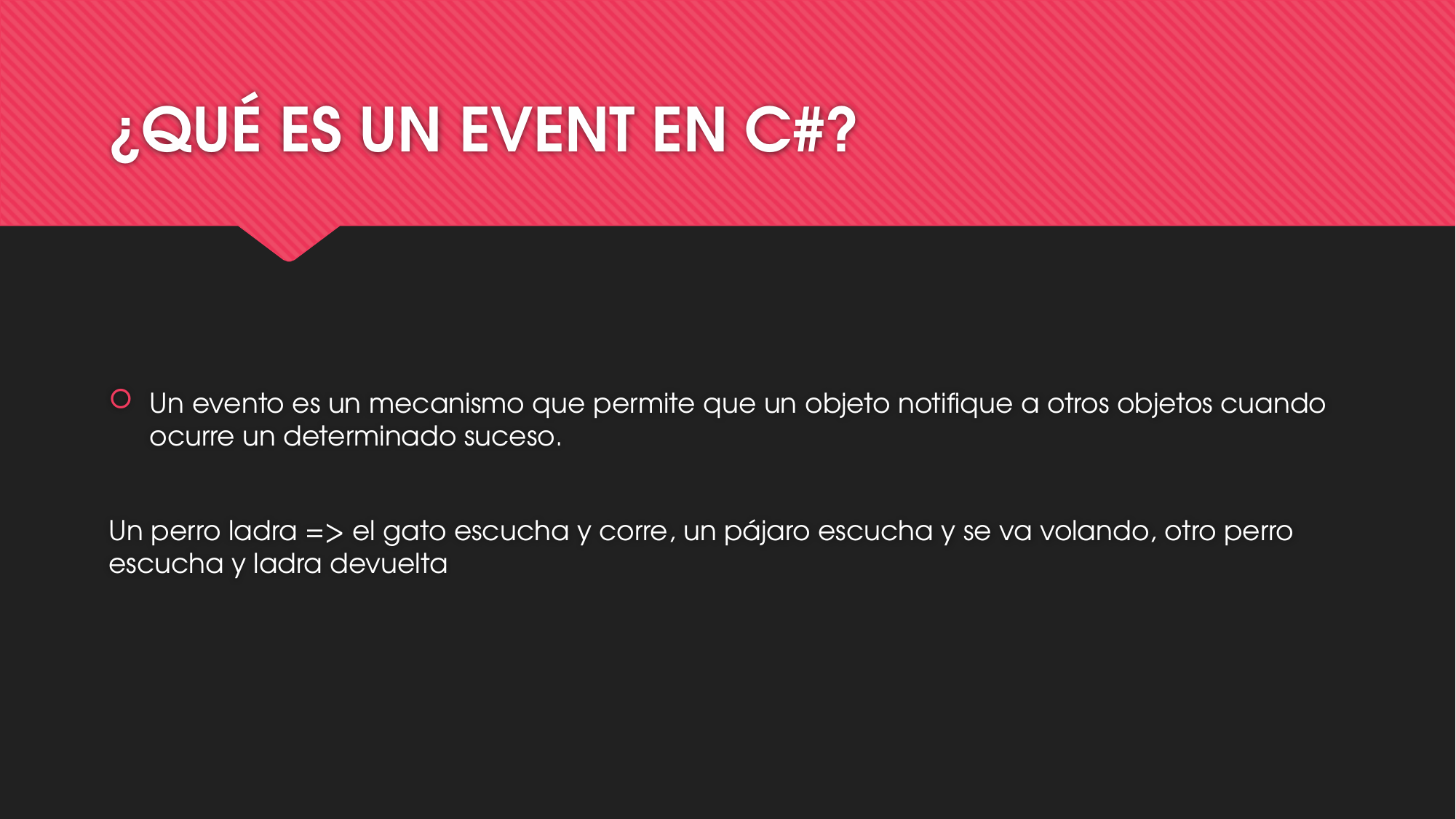

# ¿QUÉ ES UN EVENT EN C#?
Un evento es un mecanismo que permite que un objeto notifique a otros objetos cuando ocurre un determinado suceso.

Un perro ladra => el gato escucha y corre, un pájaro escucha y se va volando, otro perro escucha y ladra devuelta